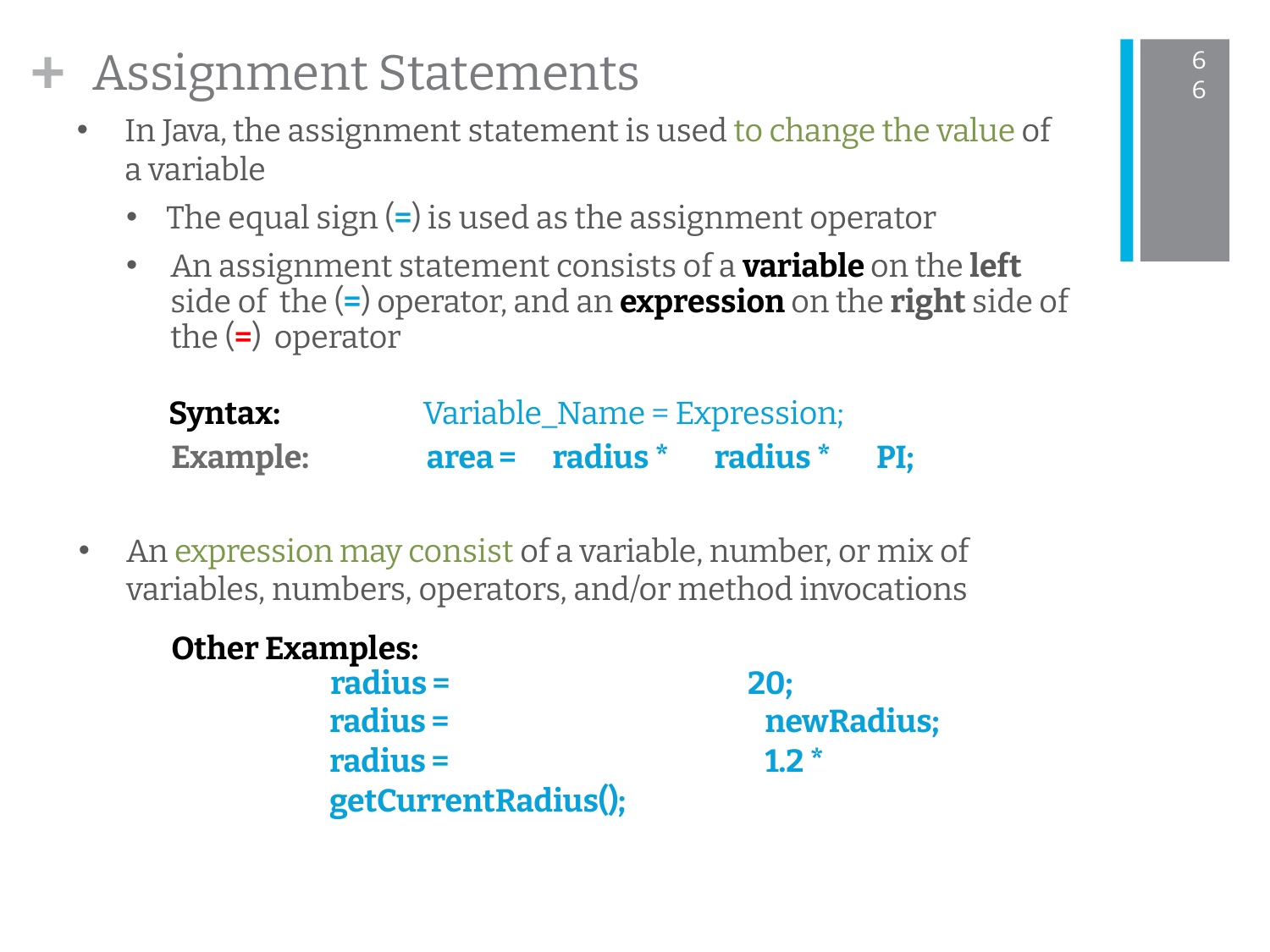

+

Assignment Statements
66
In Java, the assignment statement is used to change the value of  a variable
The equal sign (=) is used as the assignment operator
An assignment statement consists of a variable on the left side of  the (=) operator, and an expression on the right side of the (=)  operator

Syntax:	Variable_Name = Expression;
Example:	area =	radius *	radius *	PI;

An expression may consist of a variable, number, or mix of  variables, numbers, operators, and/or method invocations
Other Examples:
radius =	20;
radius =	newRadius;
radius =	1.2 *	getCurrentRadius();